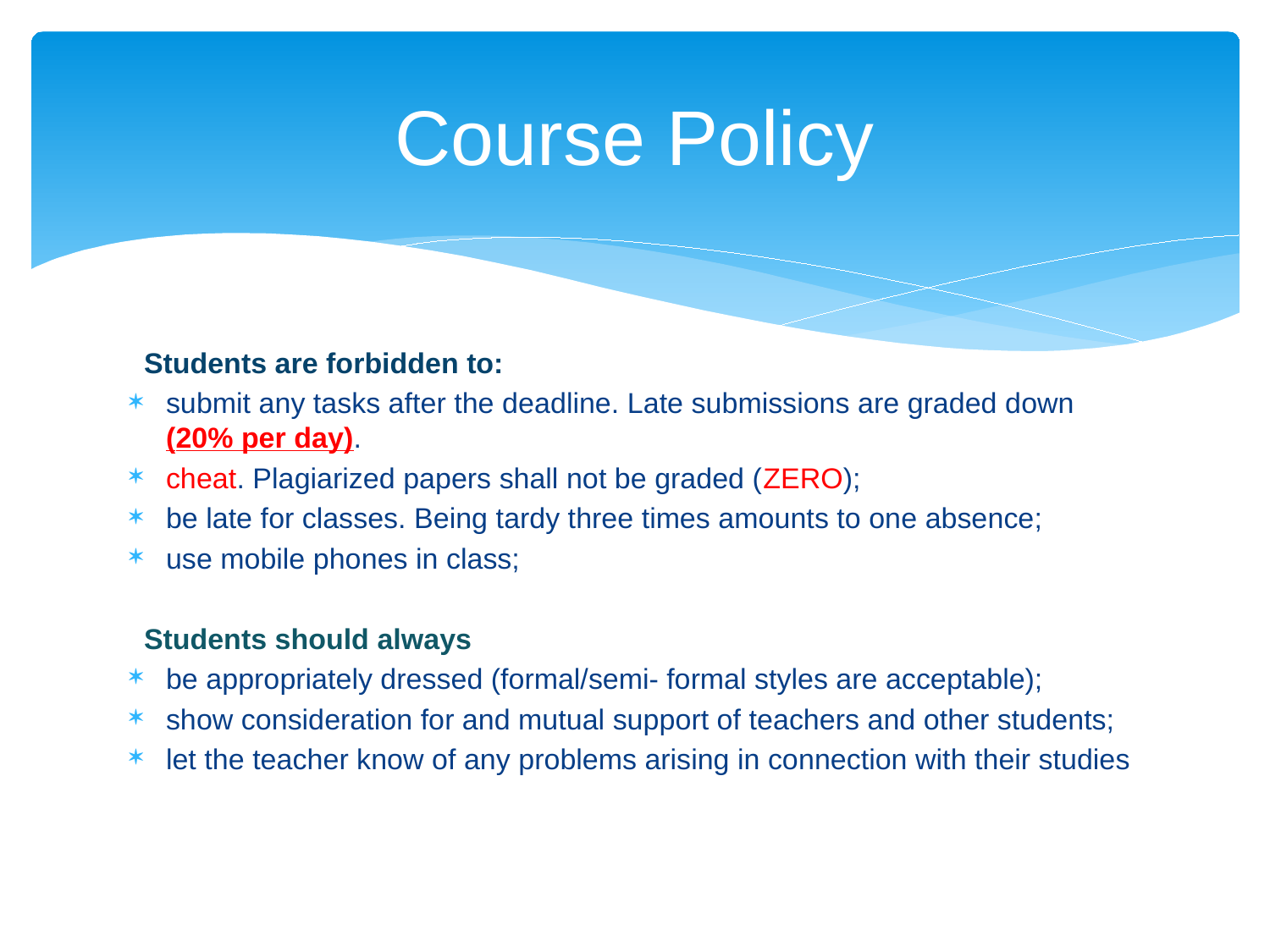

# Course Policy
Students are forbidden to:
submit any tasks after the deadline. Late submissions are graded down      (20% per day).
cheat. Plagiarized papers shall not be graded (ZERO);
be late for classes. Being tardy three times amounts to one absence;
use mobile phones in class;

Students should always
be appropriately dressed (formal/semi- formal styles are acceptable);
show consideration for and mutual support of teachers and other students;
let the teacher know of any problems arising in connection with their studies